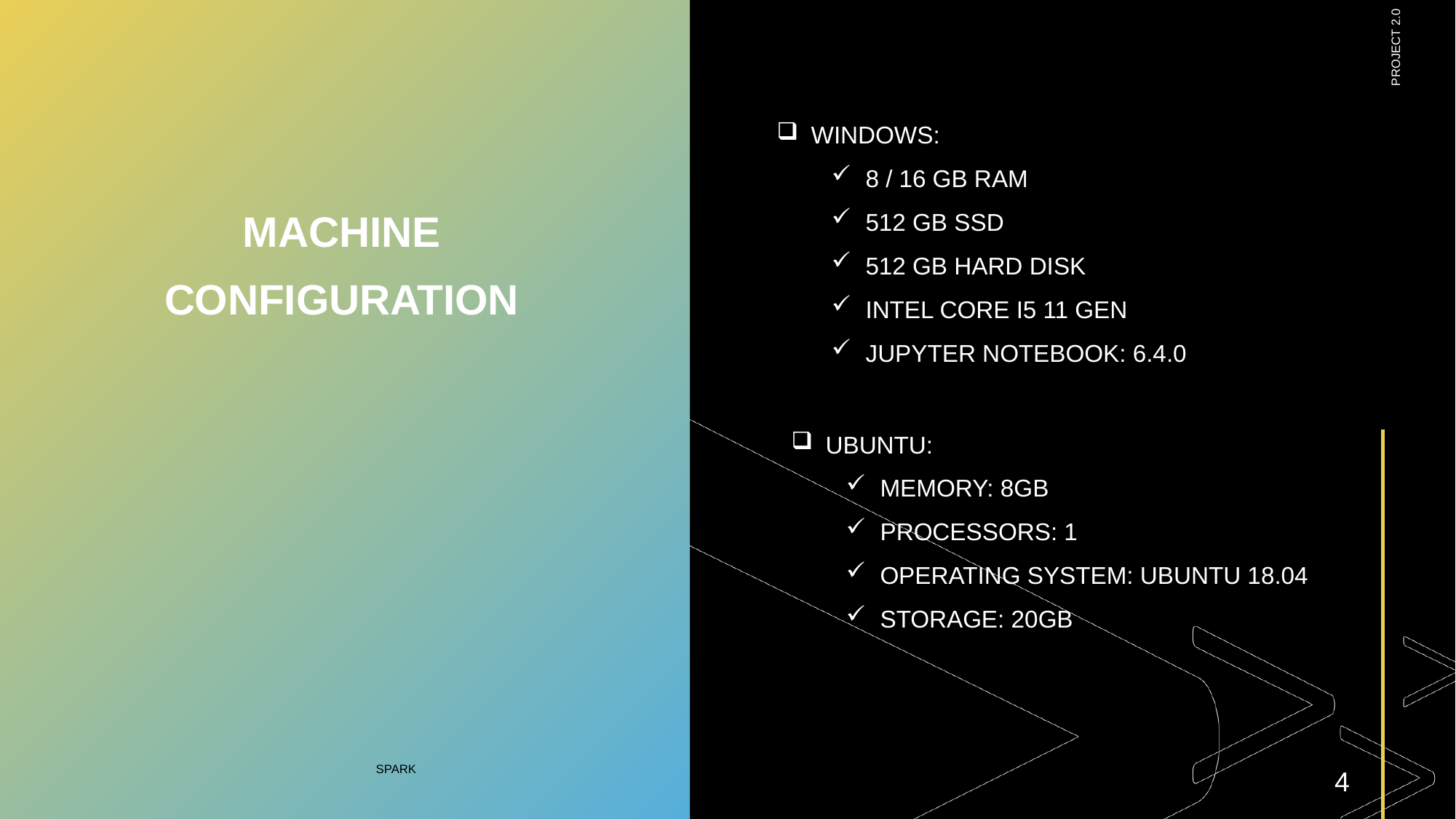

WINDOWS:
8 / 16 GB RAM
512 GB SSD
512 GB HARD DISK
INTEL CORE I5 11 GEN
JUPYTER NOTEBOOK: 6.4.0

PROJECT 2.0
MACHINE

CONFIGURATION
UBUNTU:
MEMORY: 8GB
PROCESSORS: 1
OPERATING SYSTEM: UBUNTU 18.04
STORAGE: 20GB
SPARK
4